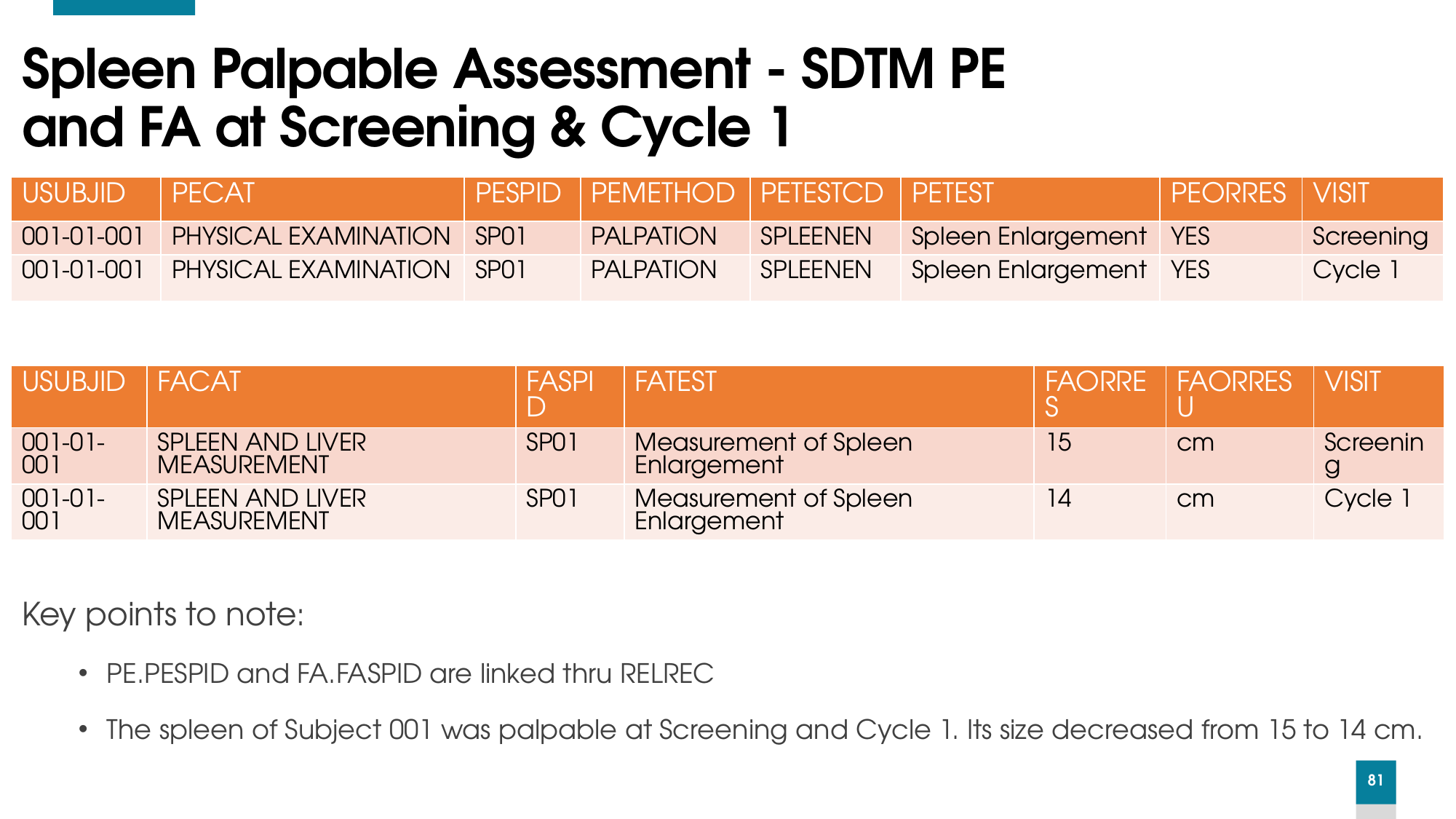

# Spleen Palpable Assessment - SDTM PE and FA at Screening & Cycle 1
| USUBJID | PECAT | PESPID | PEMETHOD | PETESTCD | PETEST | PEORRES | VISIT |
| --- | --- | --- | --- | --- | --- | --- | --- |
| 001-01-001 | PHYSICAL EXAMINATION | SP01 | PALPATION | SPLEENEN | Spleen Enlargement | YES | Screening |
| 001-01-001 | PHYSICAL EXAMINATION | SP01 | PALPATION | SPLEENEN | Spleen Enlargement | YES | Cycle 1 |
| USUBJID | FACAT | FASPID | FATEST | FAORRES | FAORRESU | VISIT |
| --- | --- | --- | --- | --- | --- | --- |
| 001-01-001 | SPLEEN AND LIVER MEASUREMENT | SP01 | Measurement of Spleen Enlargement | 15 | cm | Screening |
| 001-01-001 | SPLEEN AND LIVER MEASUREMENT | SP01 | Measurement of Spleen Enlargement | 14 | cm | Cycle 1 |
Key points to note:
PE.PESPID and FA.FASPID are linked thru RELREC
The spleen of Subject 001 was palpable at Screening and Cycle 1. Its size decreased from 15 to 14 cm.